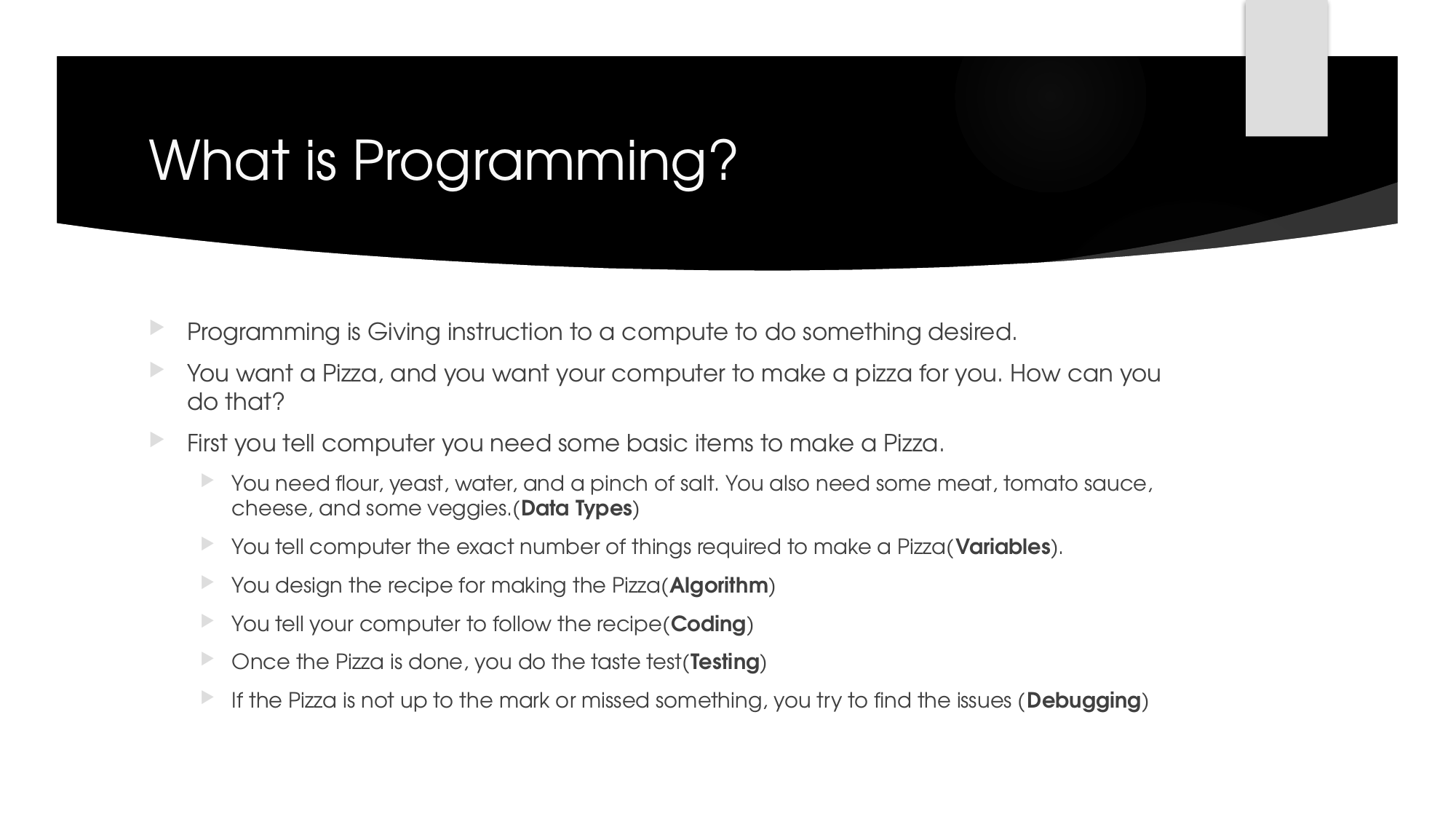

# What is Programming?
Programming is Giving instruction to a compute to do something desired.
You want a Pizza, and you want your computer to make a pizza for you. How can you do that?
First you tell computer you need some basic items to make a Pizza.
You need flour, yeast, water, and a pinch of salt. You also need some meat, tomato sauce, cheese, and some veggies.(Data Types)
You tell computer the exact number of things required to make a Pizza(Variables).
You design the recipe for making the Pizza(Algorithm)
You tell your computer to follow the recipe(Coding)
Once the Pizza is done, you do the taste test(Testing)
If the Pizza is not up to the mark or missed something, you try to find the issues (Debugging)